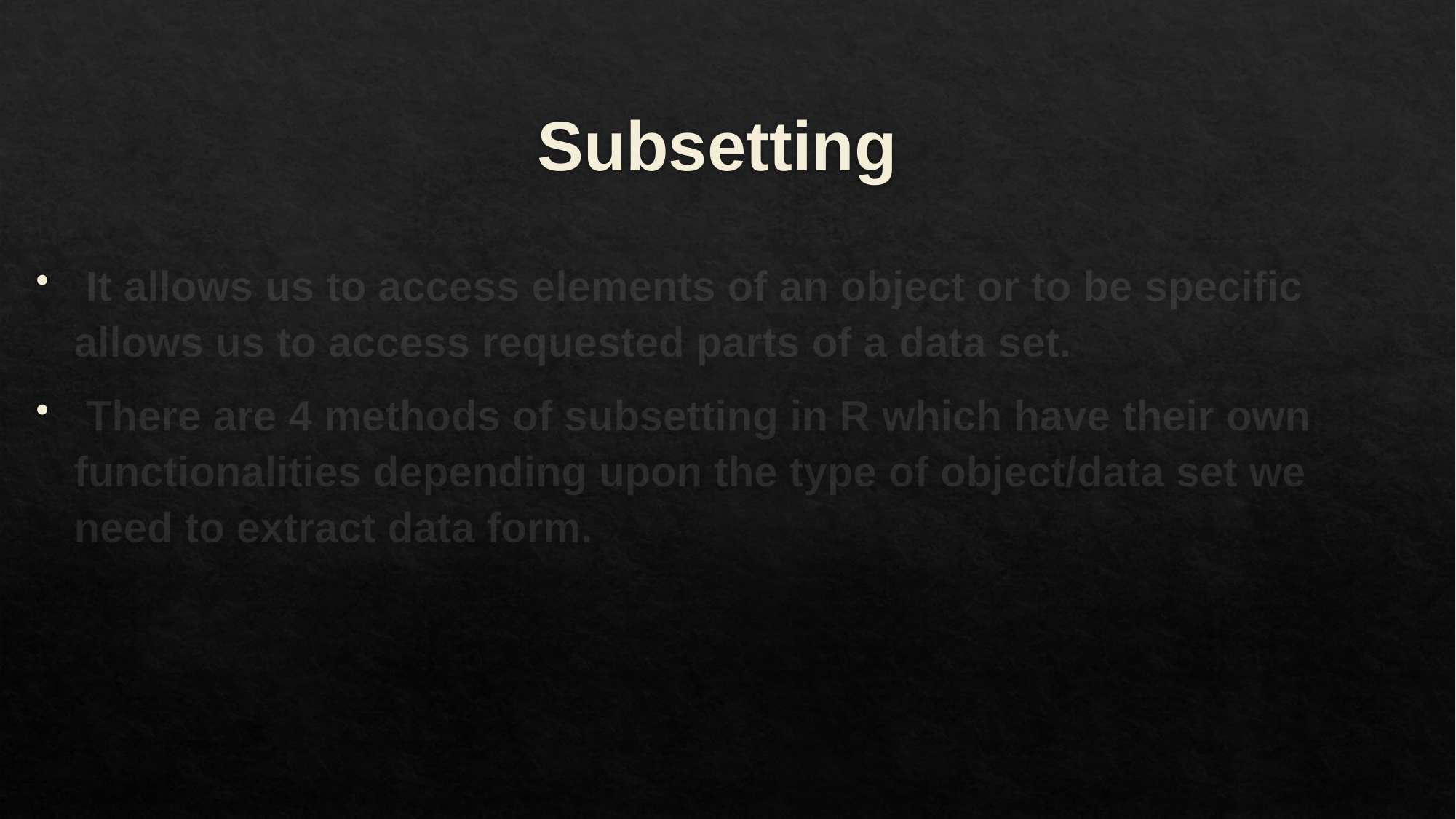

# Subsetting
 It allows us to access elements of an object or to be specific allows us to access requested parts of a data set.
 There are 4 methods of subsetting in R which have their own functionalities depending upon the type of object/data set we need to extract data form.